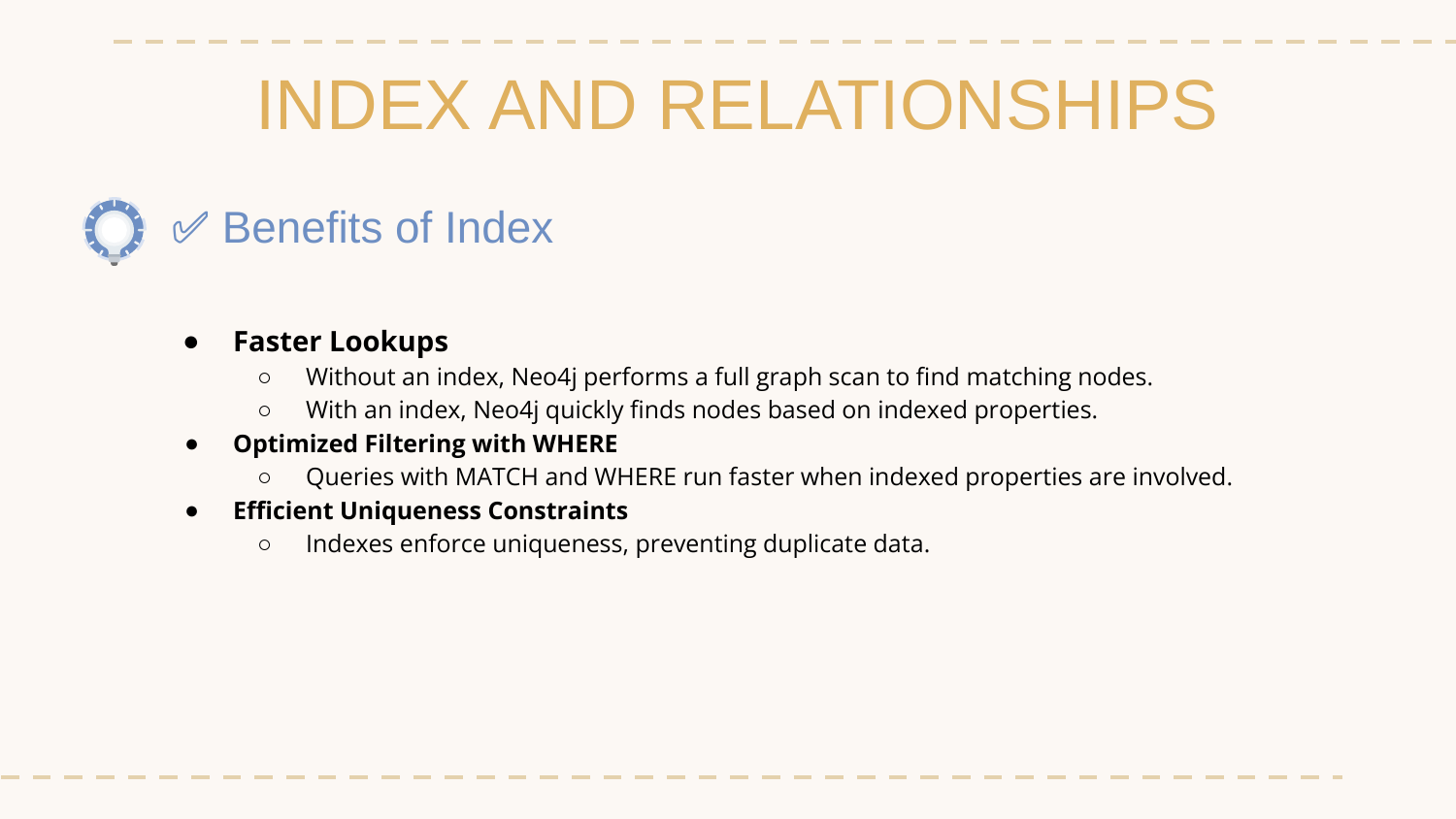

# INDEX AND RELATIONSHIPS

✅ Benefits of Index

Faster Lookups
Without an index, Neo4j performs a full graph scan to find matching nodes.
With an index, Neo4j quickly finds nodes based on indexed properties.
Optimized Filtering with WHERE
Queries with MATCH and WHERE run faster when indexed properties are involved.
Efficient Uniqueness Constraints
Indexes enforce uniqueness, preventing duplicate data.